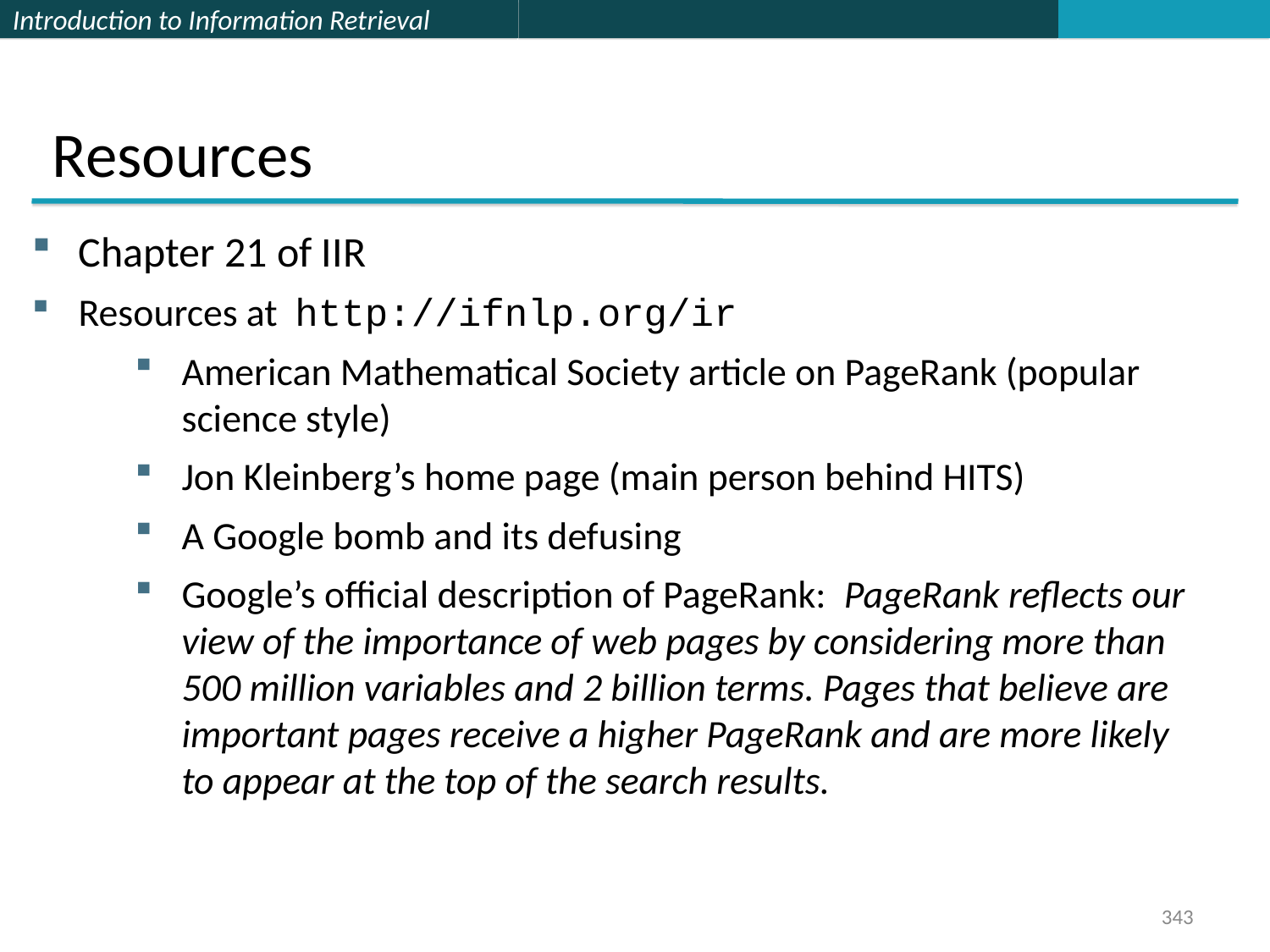

Resources
Chapter 21 of IIR
Resources at  http://ifnlp.org/ir
American Mathematical Society article on PageRank (popular science style)
Jon Kleinberg’s home page (main person behind HITS)
A Google bomb and its defusing
Google’s official description of PageRank:  PageRank reflects our view of the importance of web pages by considering more than 500 million variables and 2 billion terms. Pages that believe are important pages receive a higher PageRank and are more likely to appear at the top of the search results.
343